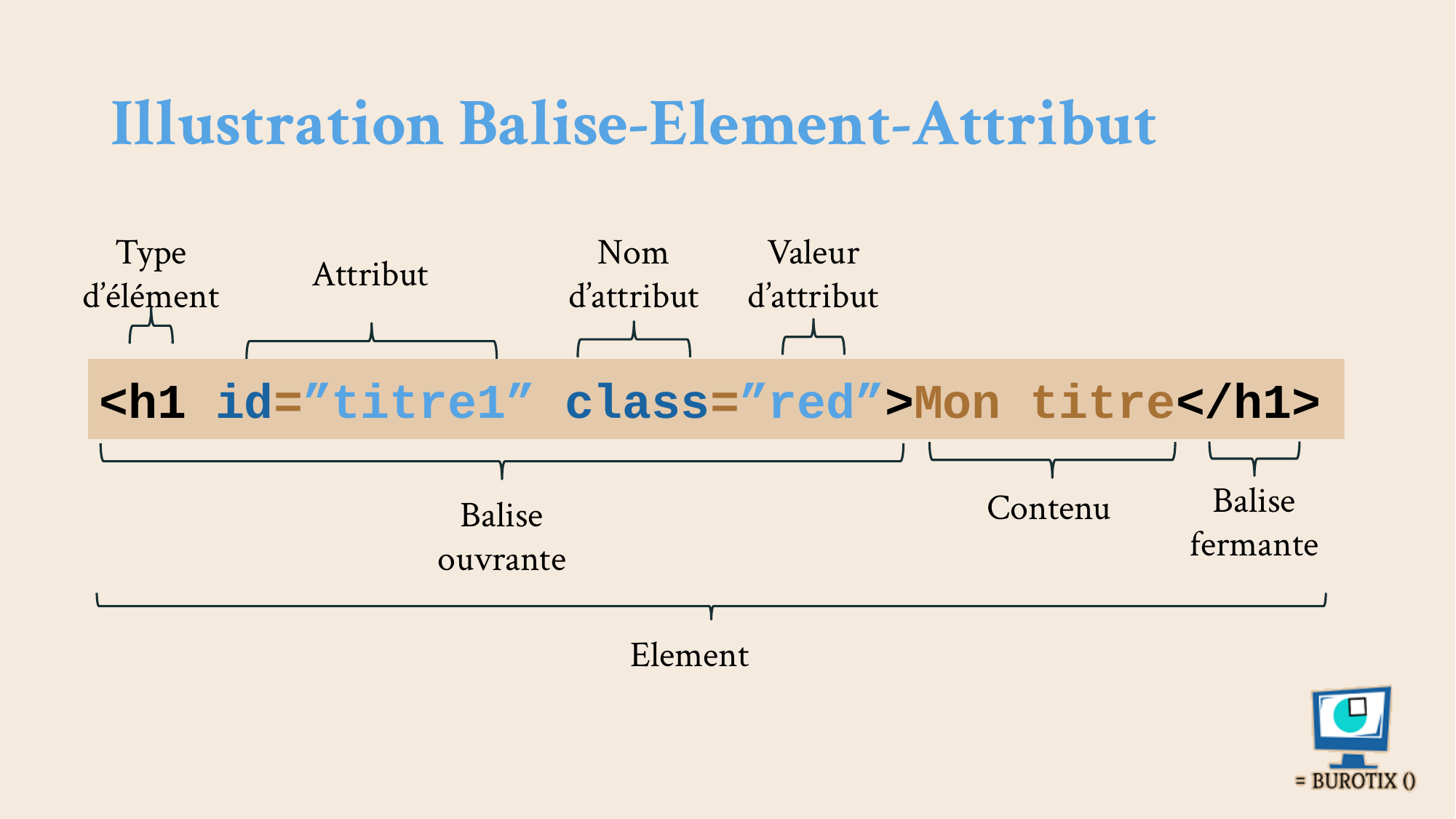

# Illustration Balise-Element-Attribut

Type
d’élément
Attribut
Nom
d’attribut
Valeur
d’attribut

<h1 id=”titre1” class=”red”>Mon titre</h1>

Balise fermante
Contenu
Balise ouvrante
Element